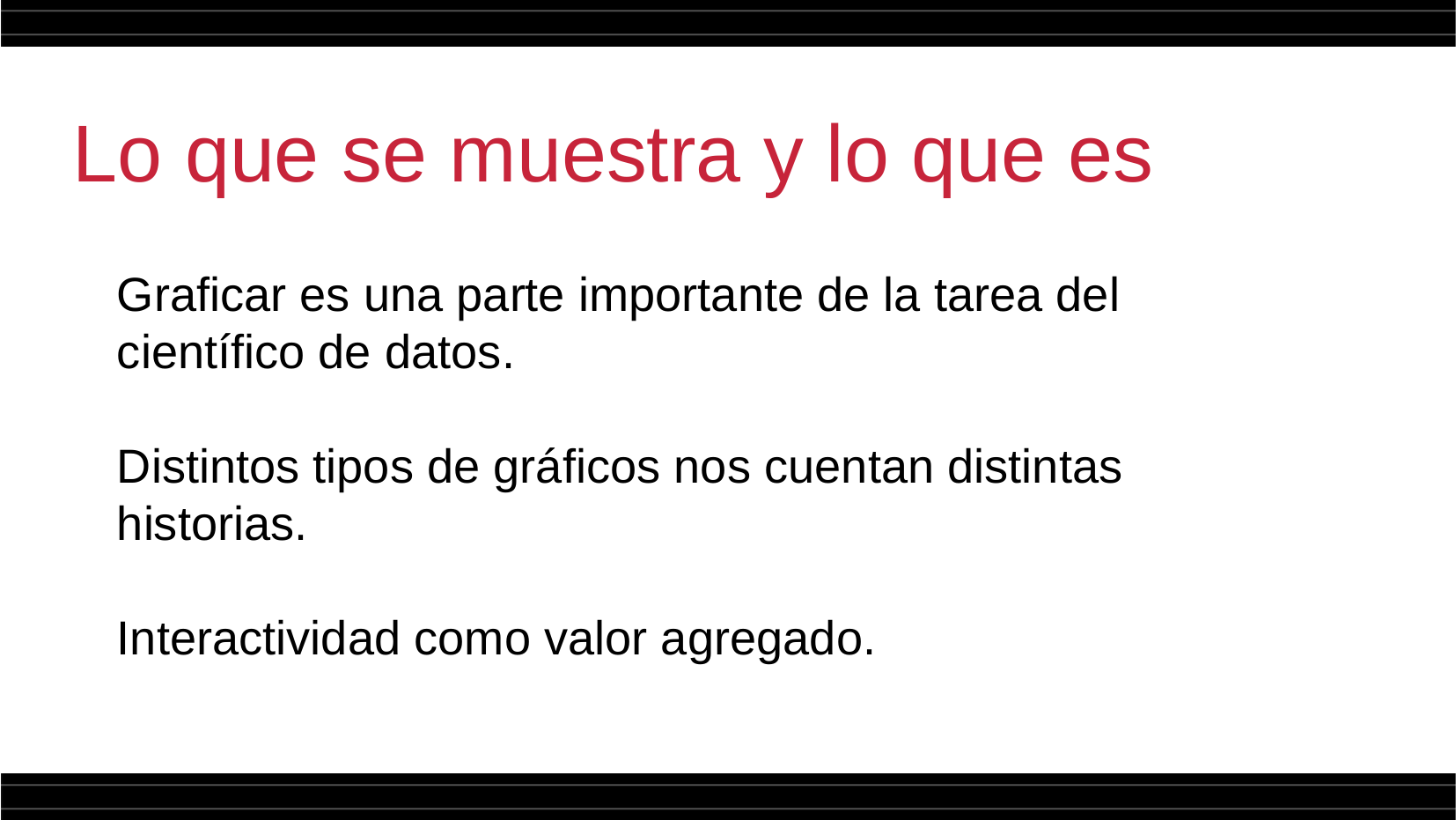

Lo que se muestra y lo que es
Graficar es una parte importante de la tarea del científico de datos.

Distintos tipos de gráficos nos cuentan distintas historias.

Interactividad como valor agregado.